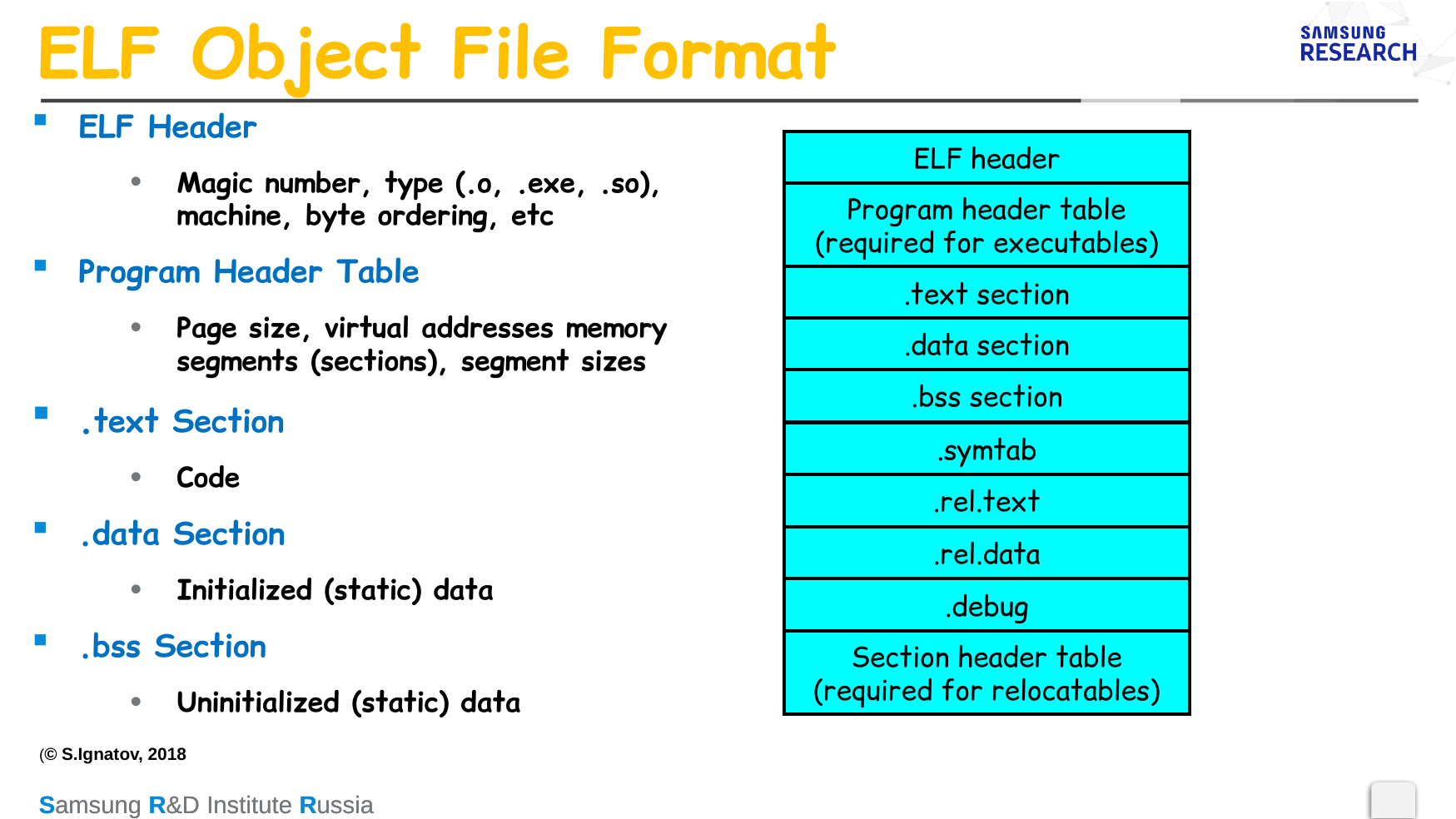

# ELF Object File Format
ELF Header
Magic number, type (.o, .exe, .so), machine, byte ordering, etc
Program Header Table
Page size, virtual addresses memory segments (sections), segment sizes
.text Section
Code
.data Section
Initialized (static) data
.bss Section
Uninitialized (static) data

ELF header
Program header table
(required for executables)
.text section
.data section
.bss section
.symtab
.rel.text
.rel.data
.debug
Section header table
(required for relocatables)
(© S.Ignatov, 2018